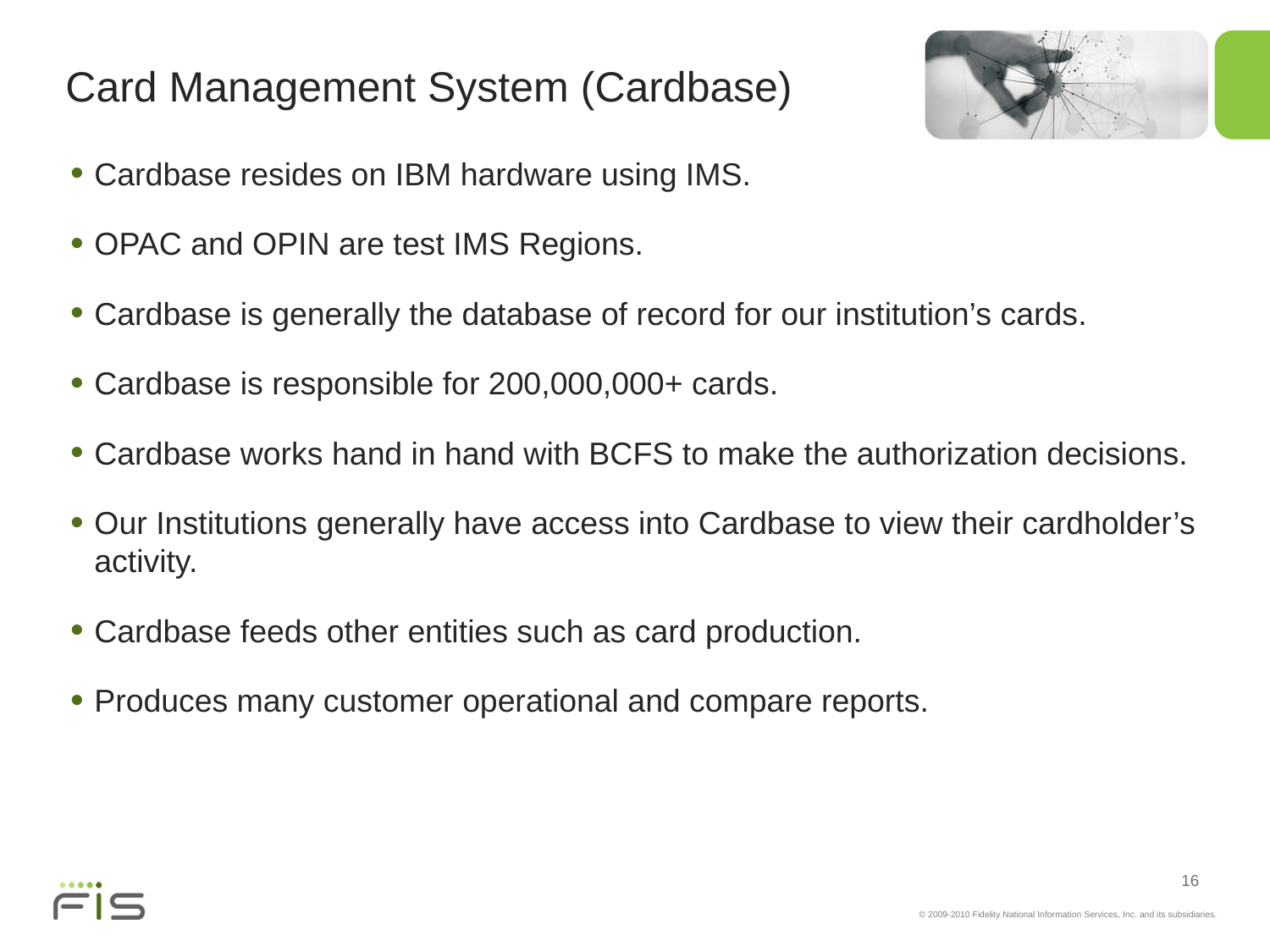

Card Management System (Cardbase)
Cardbase resides on IBM hardware using IMS.
OPAC and OPIN are test IMS Regions.
Cardbase is generally the database of record for our institution’s cards.
Cardbase is responsible for 200,000,000+ cards.
Cardbase works hand in hand with BCFS to make the authorization decisions.
Our Institutions generally have access into Cardbase to view their cardholder’s activity.
Cardbase feeds other entities such as card production.
Produces many customer operational and compare reports.

16